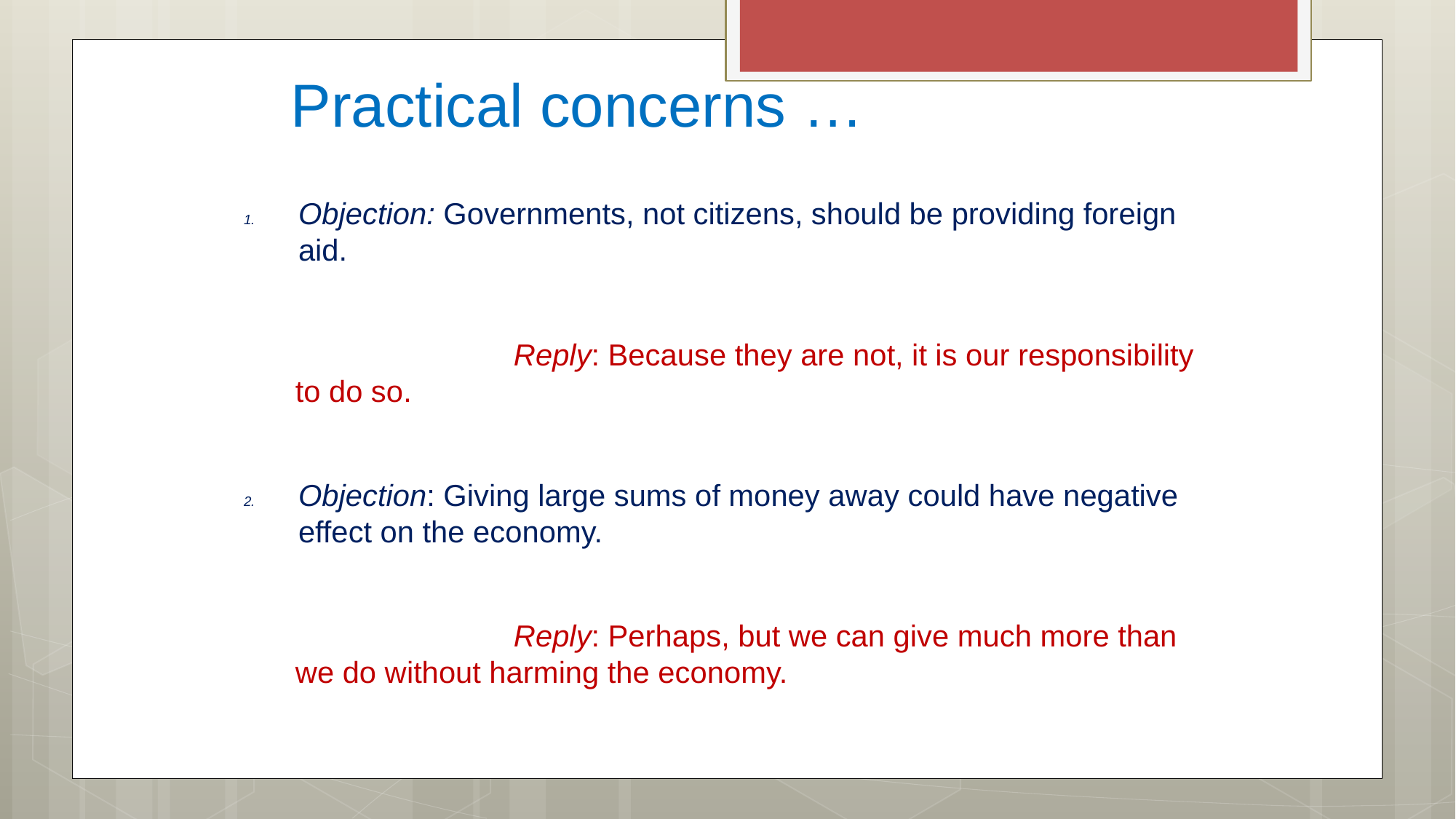

Practical concerns …
Objection: Governments, not citizens, should be providing foreign aid.

		Reply: Because they are not, it is our responsibility to do so.

Objection: Giving large sums of money away could have negative effect on the economy.

		Reply: Perhaps, but we can give much more than we do without harming the economy.